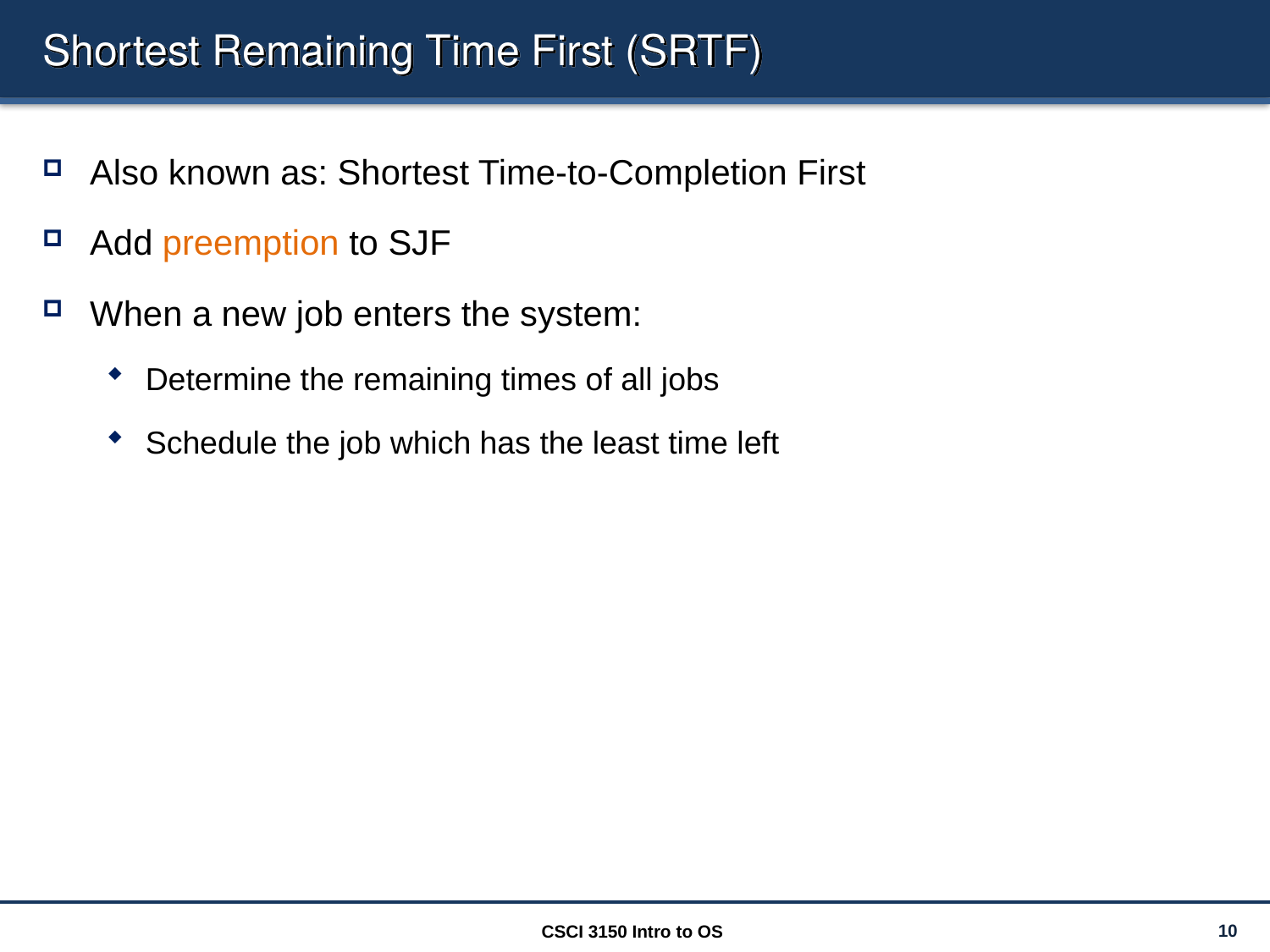

# Shortest Remaining Time First (SRTF)
Also known as: Shortest Time-to-Completion First
Add preemption to SJF
When a new job enters the system:
Determine the remaining times of all jobs
Schedule the job which has the least time left

CSCI 3150 Intro to OS
10